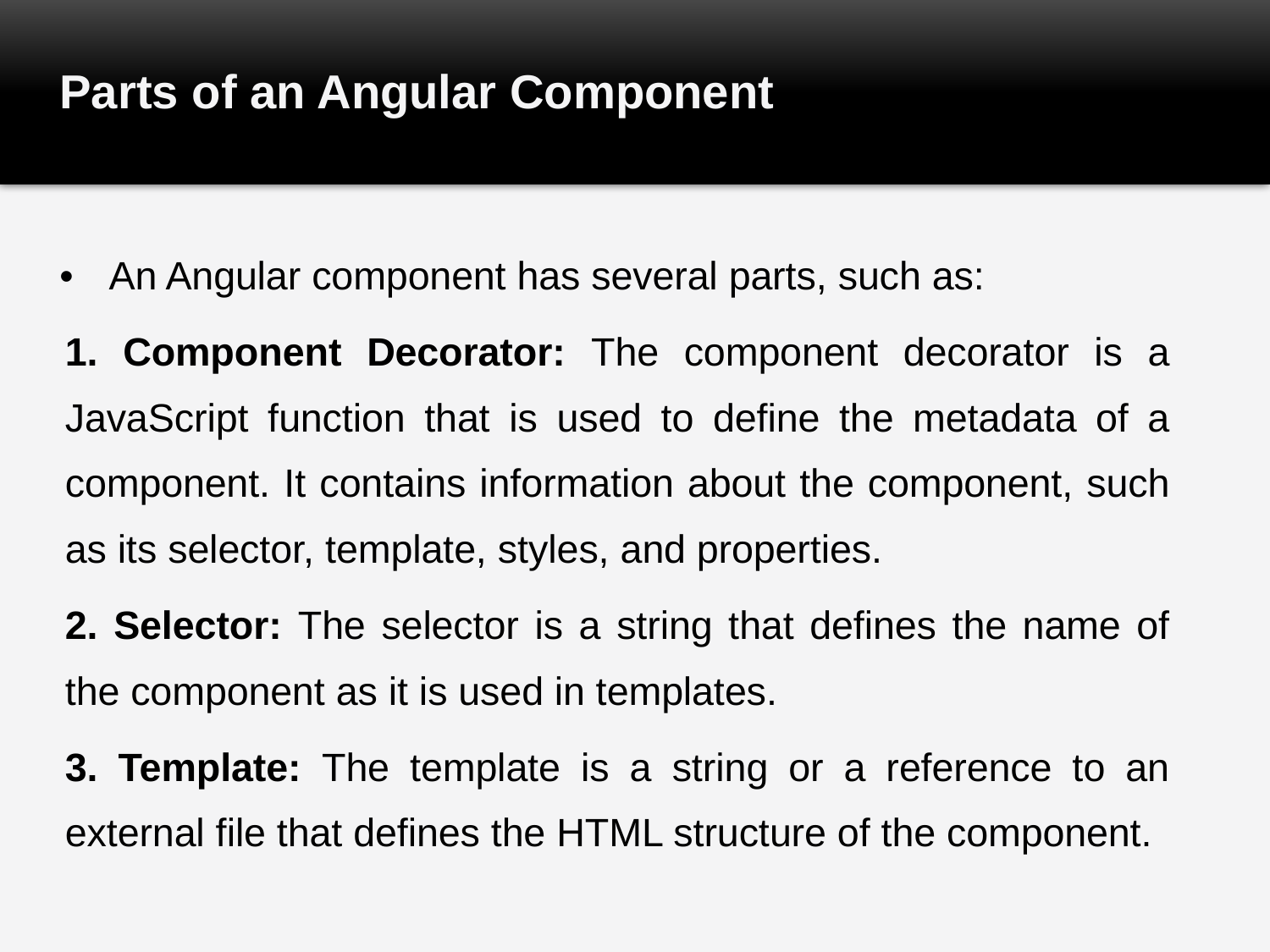

# Parts of an Angular Component
An Angular component has several parts, such as:
1. Component Decorator: The component decorator is a JavaScript function that is used to define the metadata of a component. It contains information about the component, such as its selector, template, styles, and properties.
2. Selector: The selector is a string that defines the name of the component as it is used in templates.
3. Template: The template is a string or a reference to an external file that defines the HTML structure of the component.